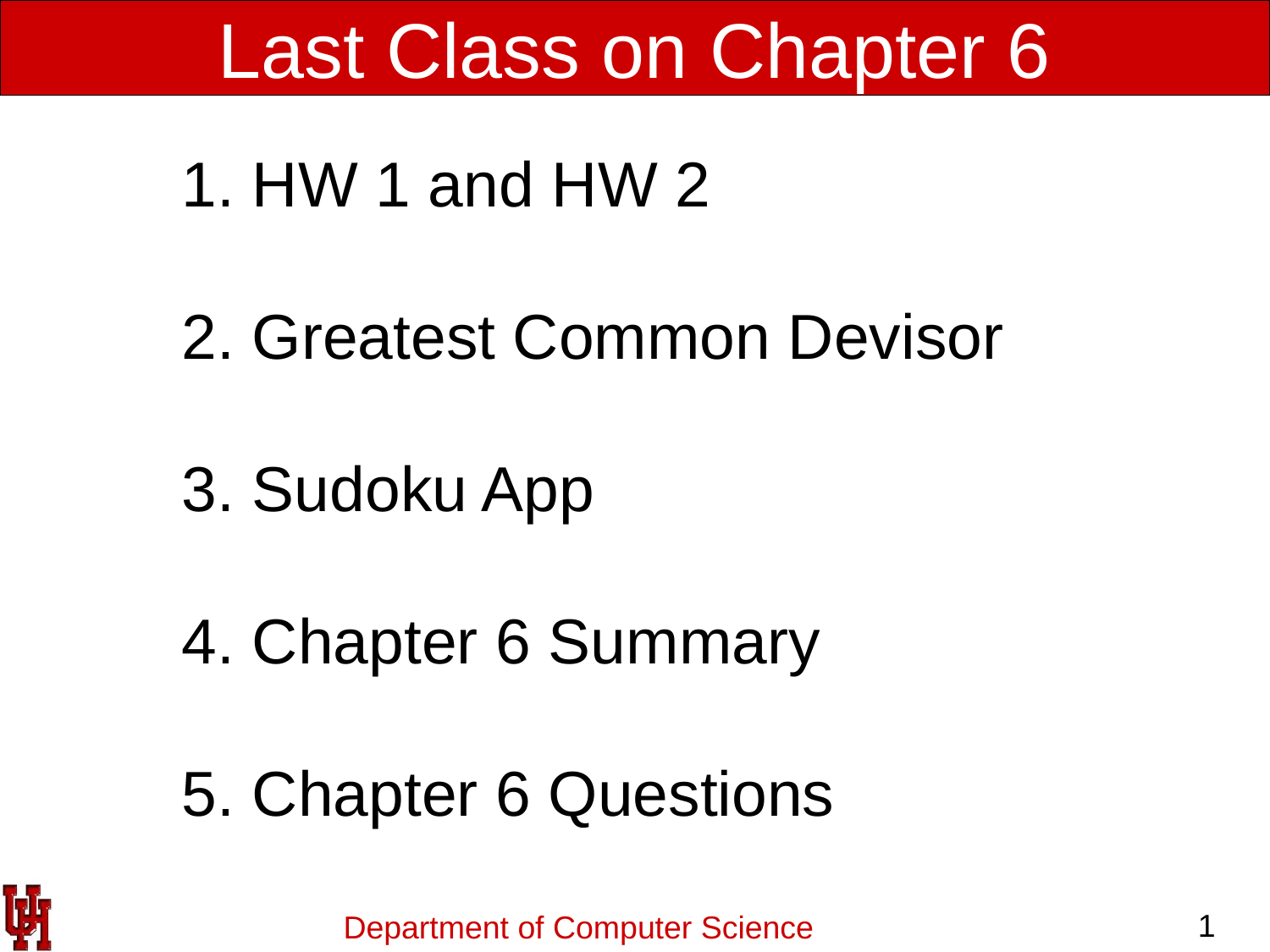

Last Class on Chapter 6
 HW 1 and HW 2

2. Greatest Common Devisor

3. Sudoku App

4. Chapter 6 Summary

5. Chapter 6 Questions